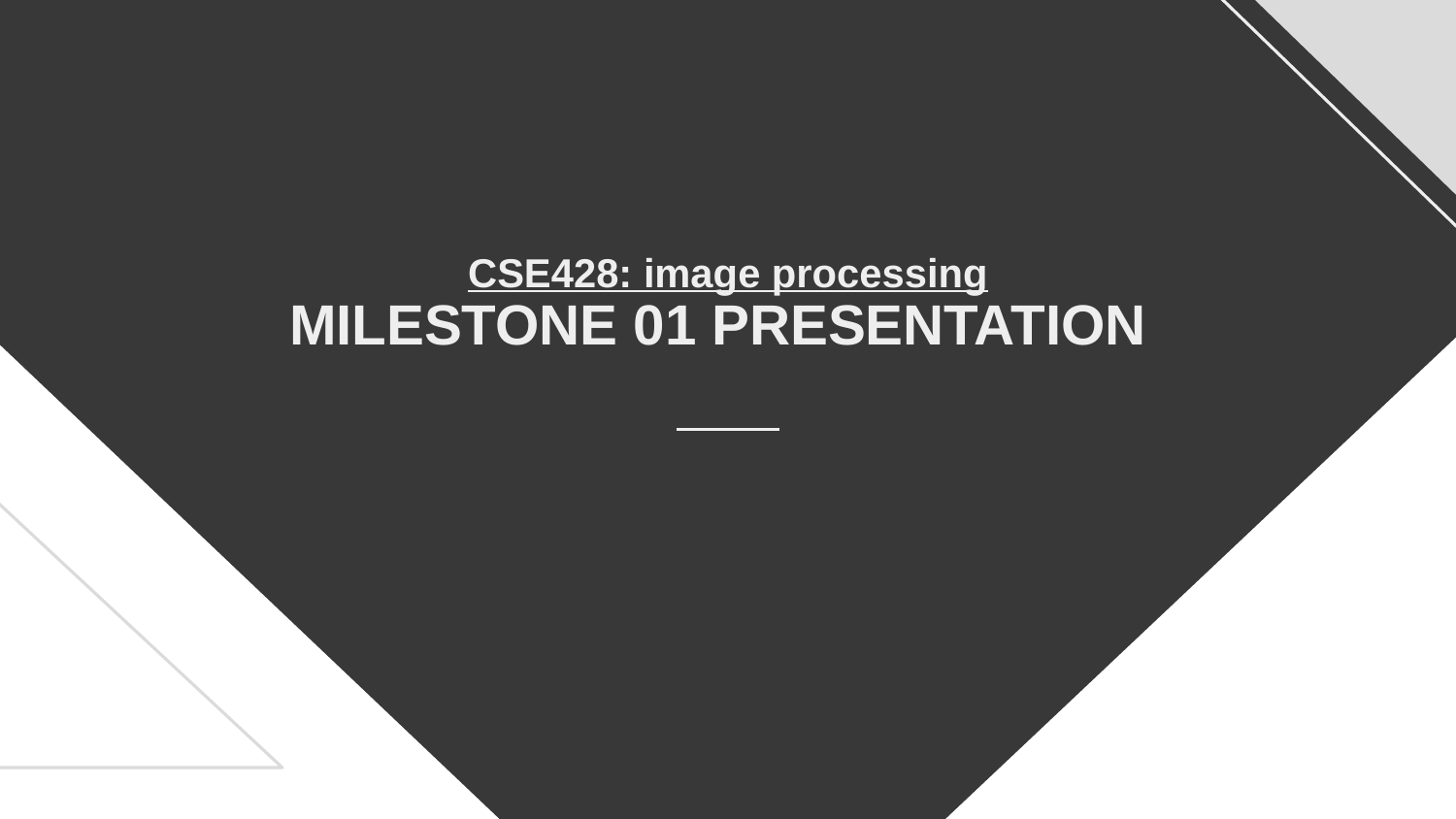

# CSE428: image processing
MILESTONE 01 PRESENTATION